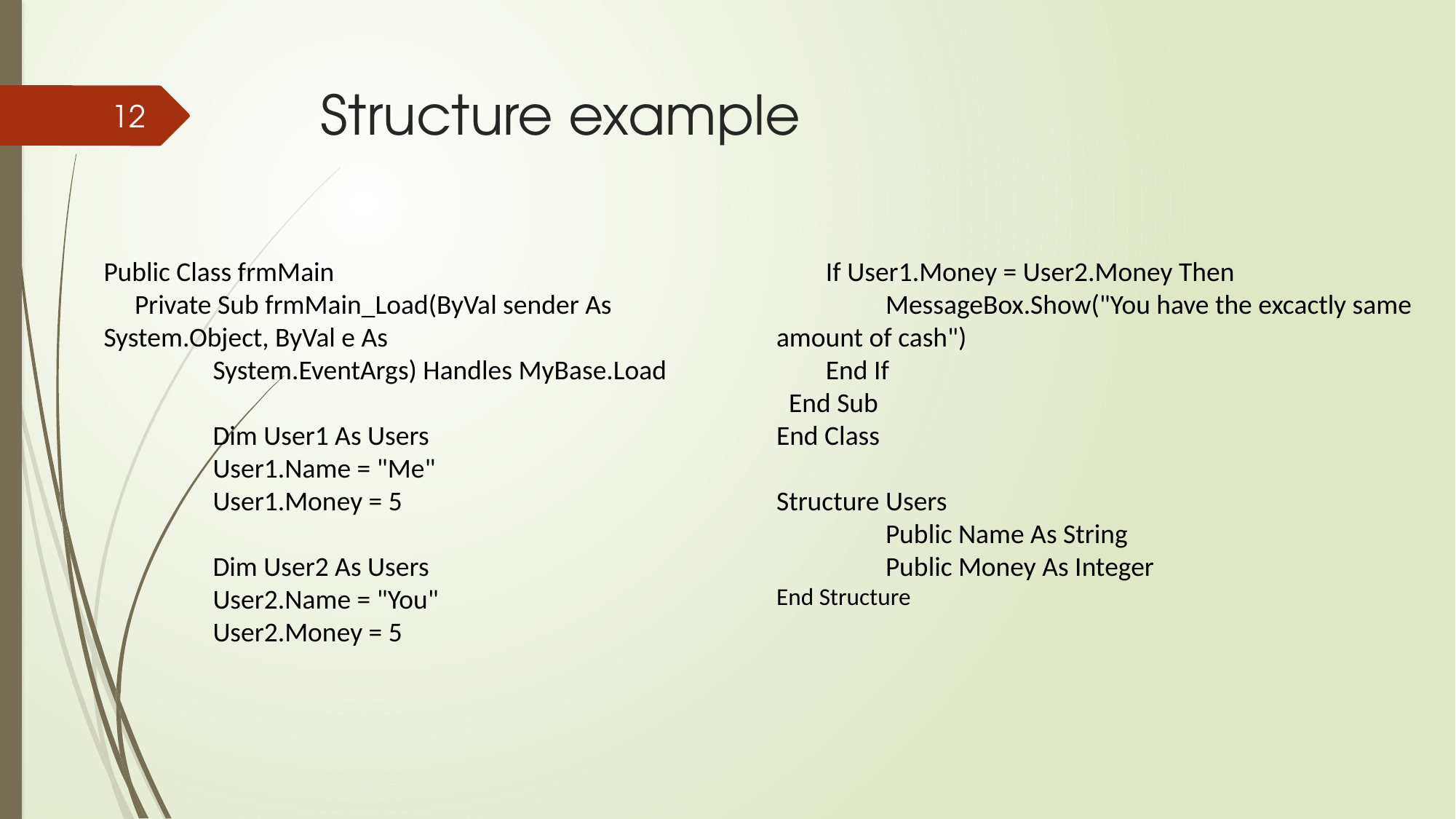

# Structure example
12
Public Class frmMain
     Private Sub frmMain_Load(ByVal sender As 	System.Object, ByVal e As
	System.EventArgs) Handles MyBase.Load

	Dim User1 As Users
	User1.Name = "Me"
	User1.Money = 5

	Dim User2 As Users
	User2.Name = "You"
	User2.Money = 5
        If User1.Money = User2.Money Then
	MessageBox.Show("You have the excactly same 	amount of cash")
        End If
  End Sub
End Class

Structure Users
	Public Name As String
	Public Money As Integer
End Structure